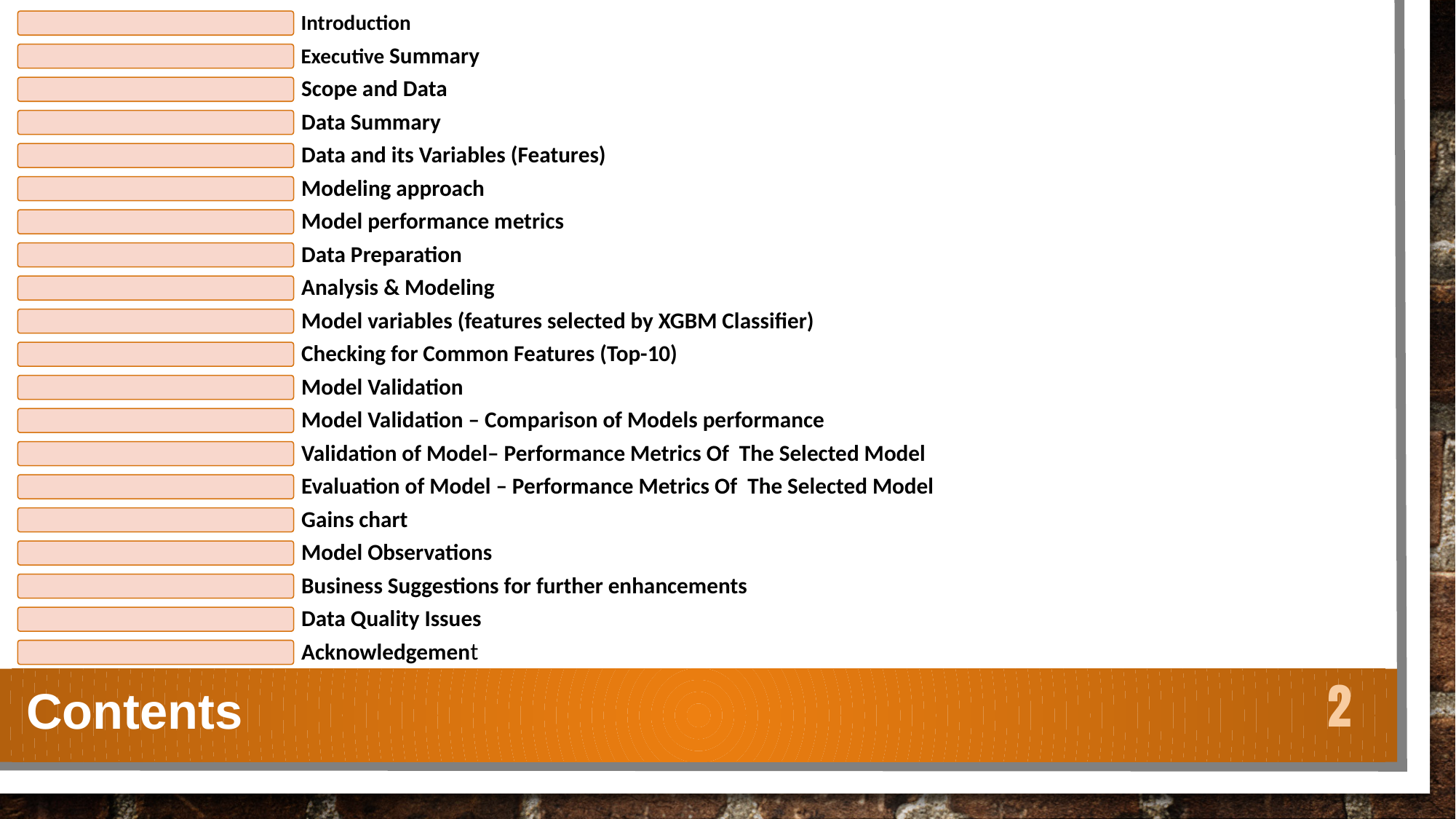

Introduction
Executive Summary
Scope and Data
Data Summary
Data and its Variables (Features)
Modeling approach
Model performance metrics
Data Preparation
Analysis & Modeling
Model variables (features selected by XGBM Classifier)
Checking for Common Features (Top-10)
Model Validation
Model Validation – Comparison of Models performance
Validation of Model– Performance Metrics Of  The Selected Model
Evaluation of Model – Performance Metrics Of  The Selected Model
Gains chart
Model Observations
Business Suggestions for further enhancements
Data Quality Issues
Acknowledgement
# Contents
2